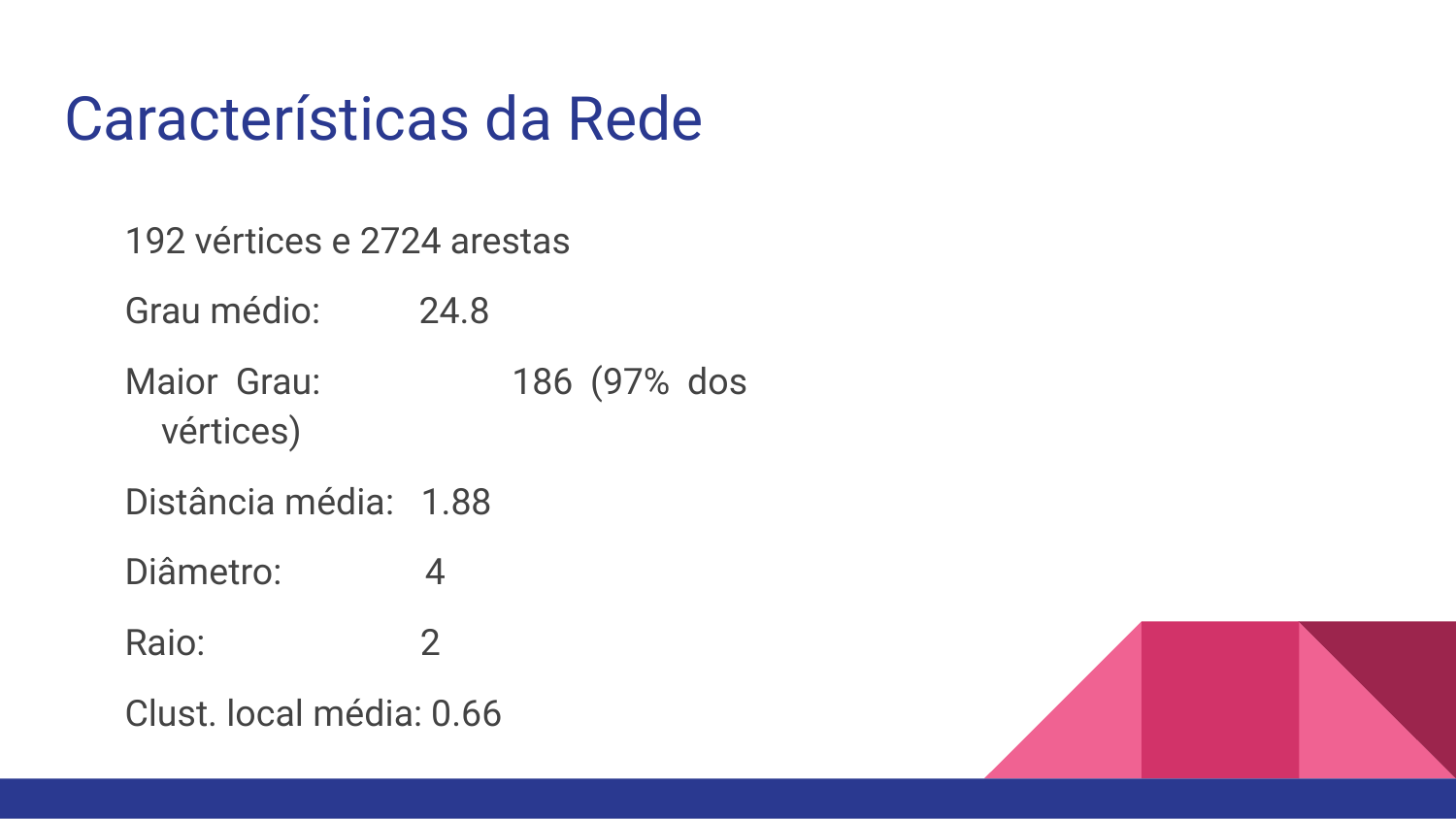

# Características da Rede
192 vértices e 2724 arestas
Grau médio:           24.8
Maior Grau:           186 (97% dos vértices)
Distância média:   1.88
Diâmetro:                4
Raio:                        2
Clust. local média: 0.66